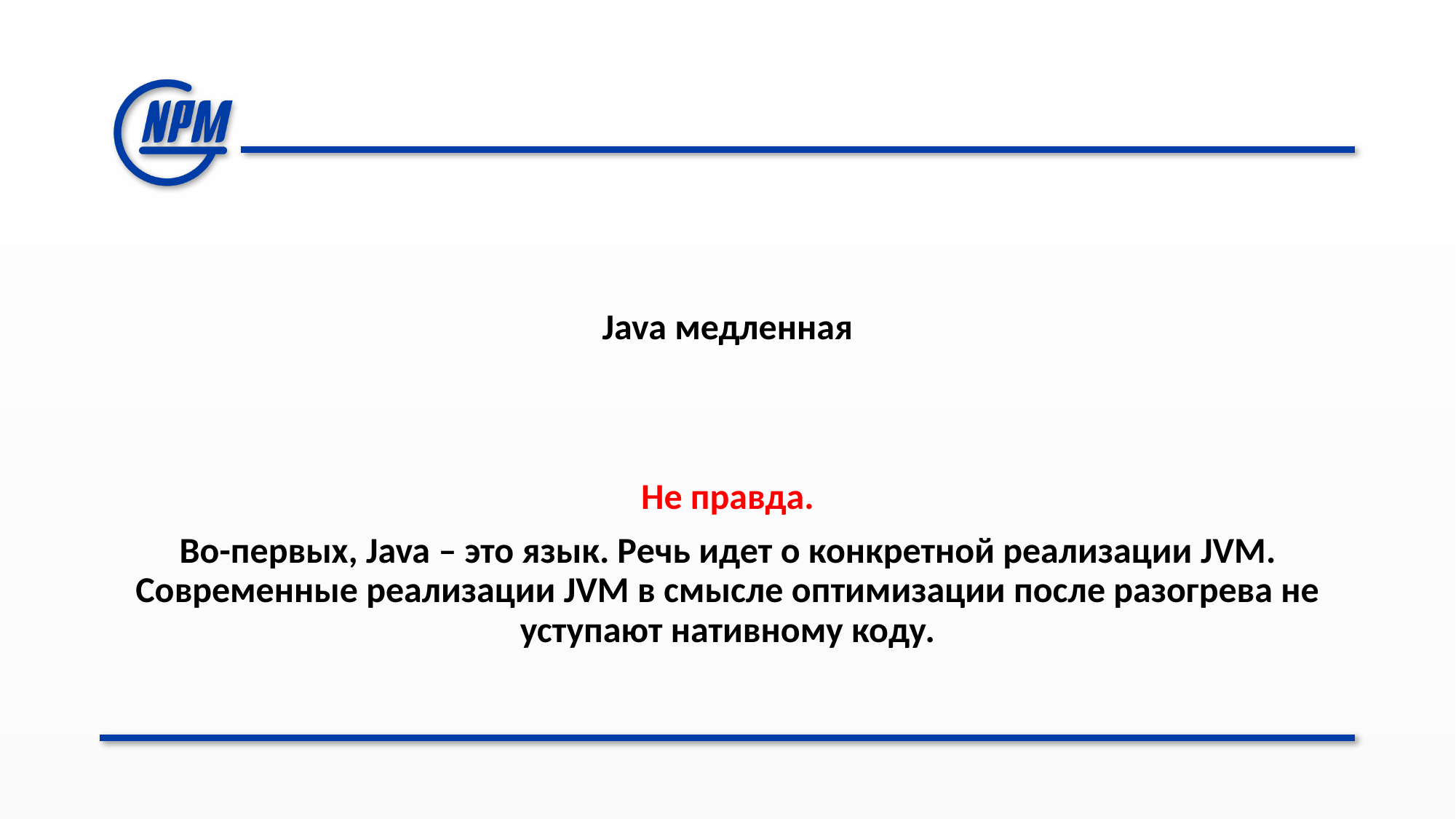

#
Java медленная
Не правда.
Во-первых, Java – это язык. Речь идет о конкретной реализации JVM. Современные реализации JVM в смысле оптимизации после разогрева не уступают нативному коду.